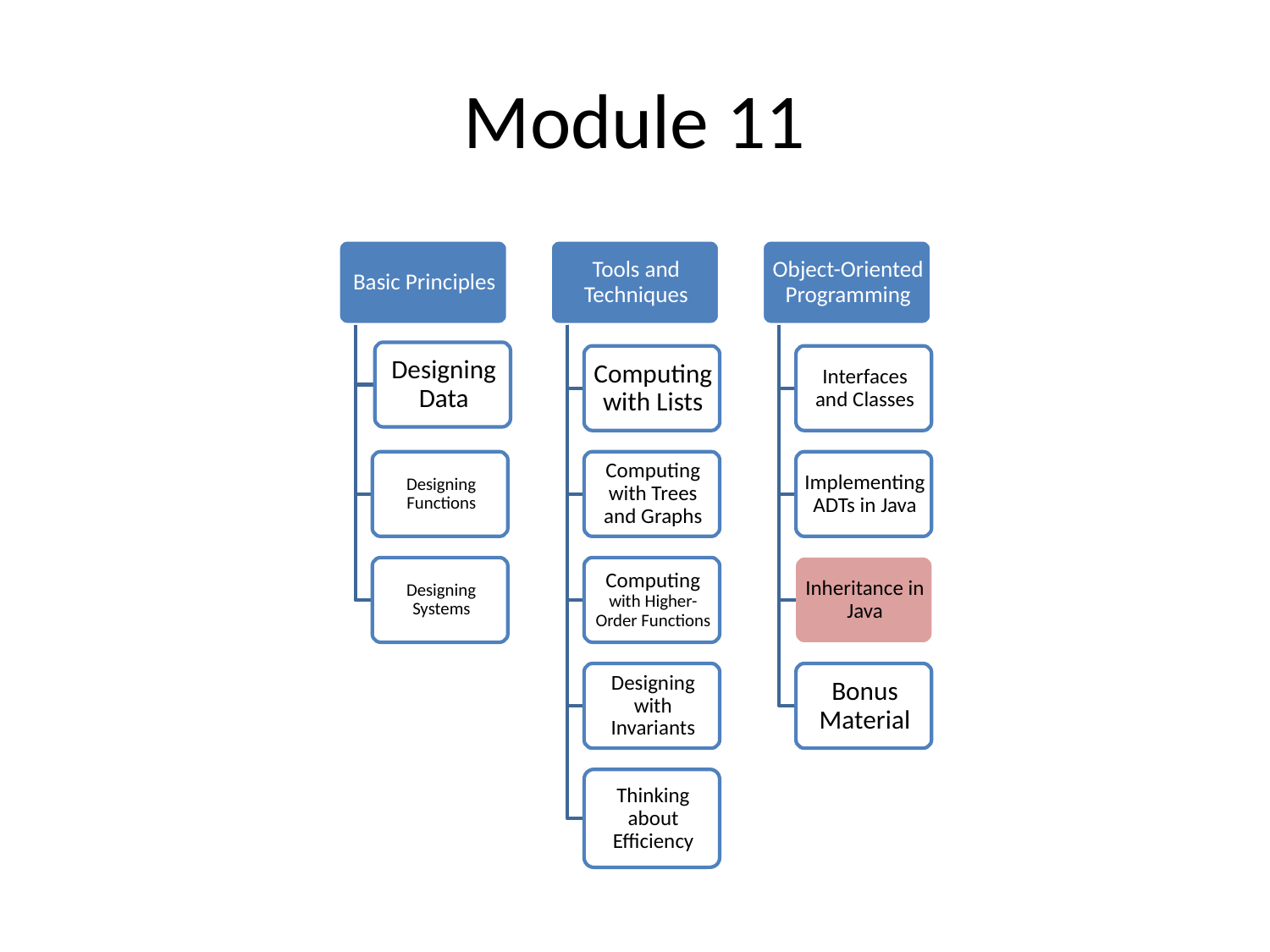

# Module 11
Basic Principles
Designing Data
Designing Functions
Designing Systems
Tools and Techniques
Computing with Lists
Computing with Trees and Graphs
Computing with Higher-Order Functions
Designing with Invariants
Thinking about Efficiency
Object-Oriented Programming
Interfaces and Classes
Implementing ADTs in Java
Inheritance in Java
Bonus Material